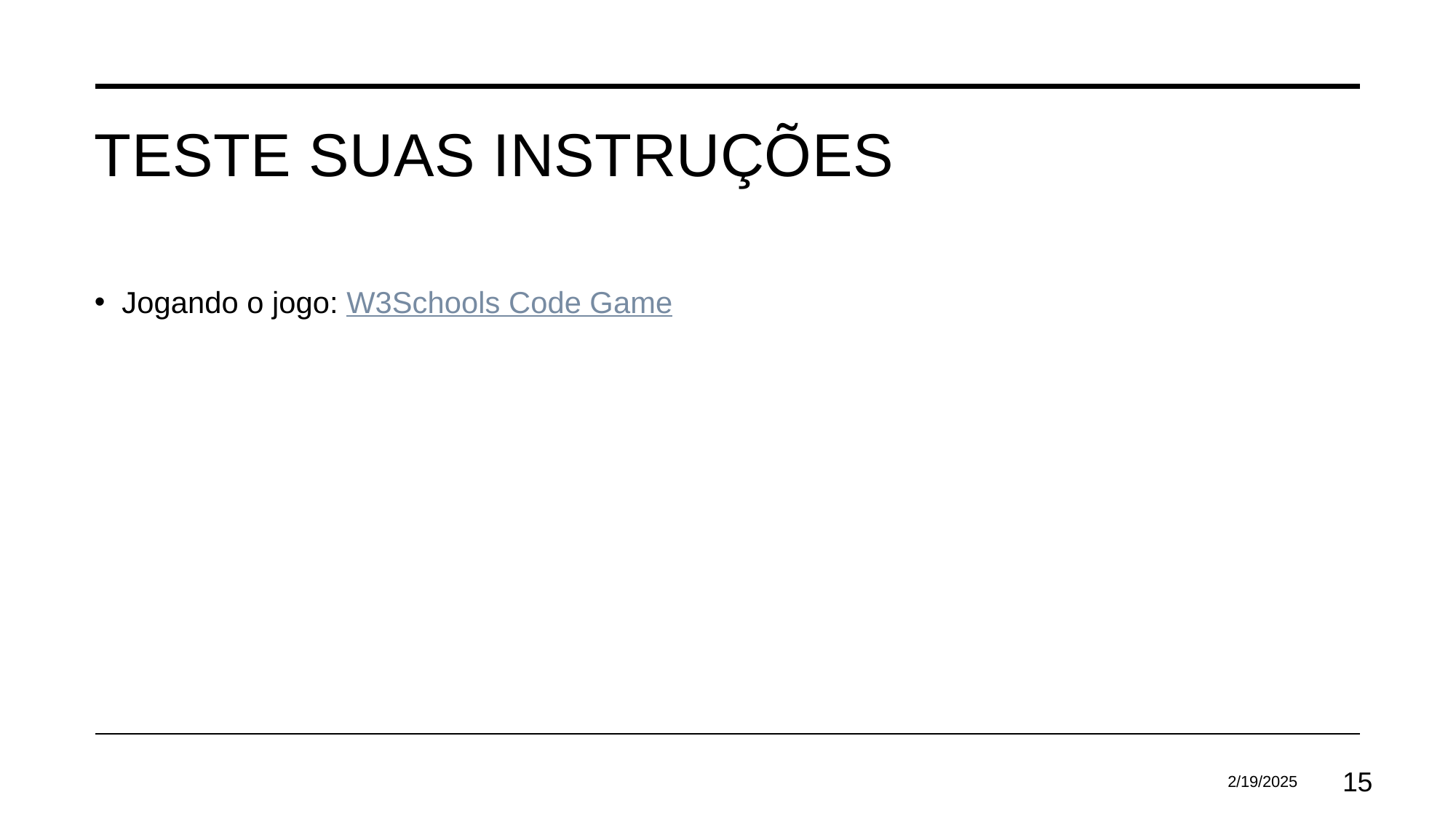

# TESTE SUAS INSTRUÇÕES
Jogando o jogo: W3Schools Code Game

2/19/2025
15